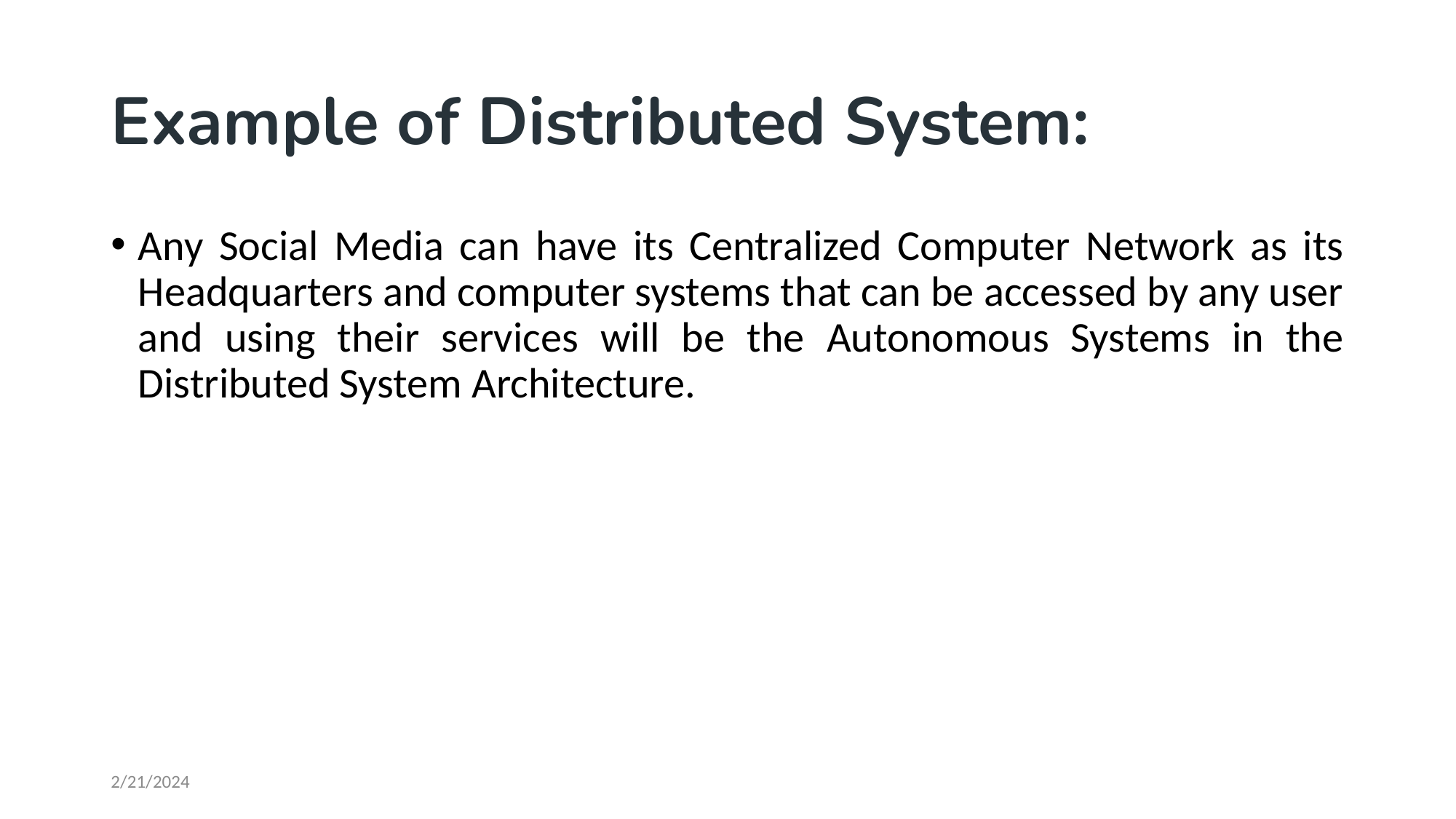

# Example of Distributed System:
Any Social Media can have its Centralized Computer Network as its Headquarters and computer systems that can be accessed by any user and using their services will be the Autonomous Systems in the Distributed System Architecture.
2/21/2024